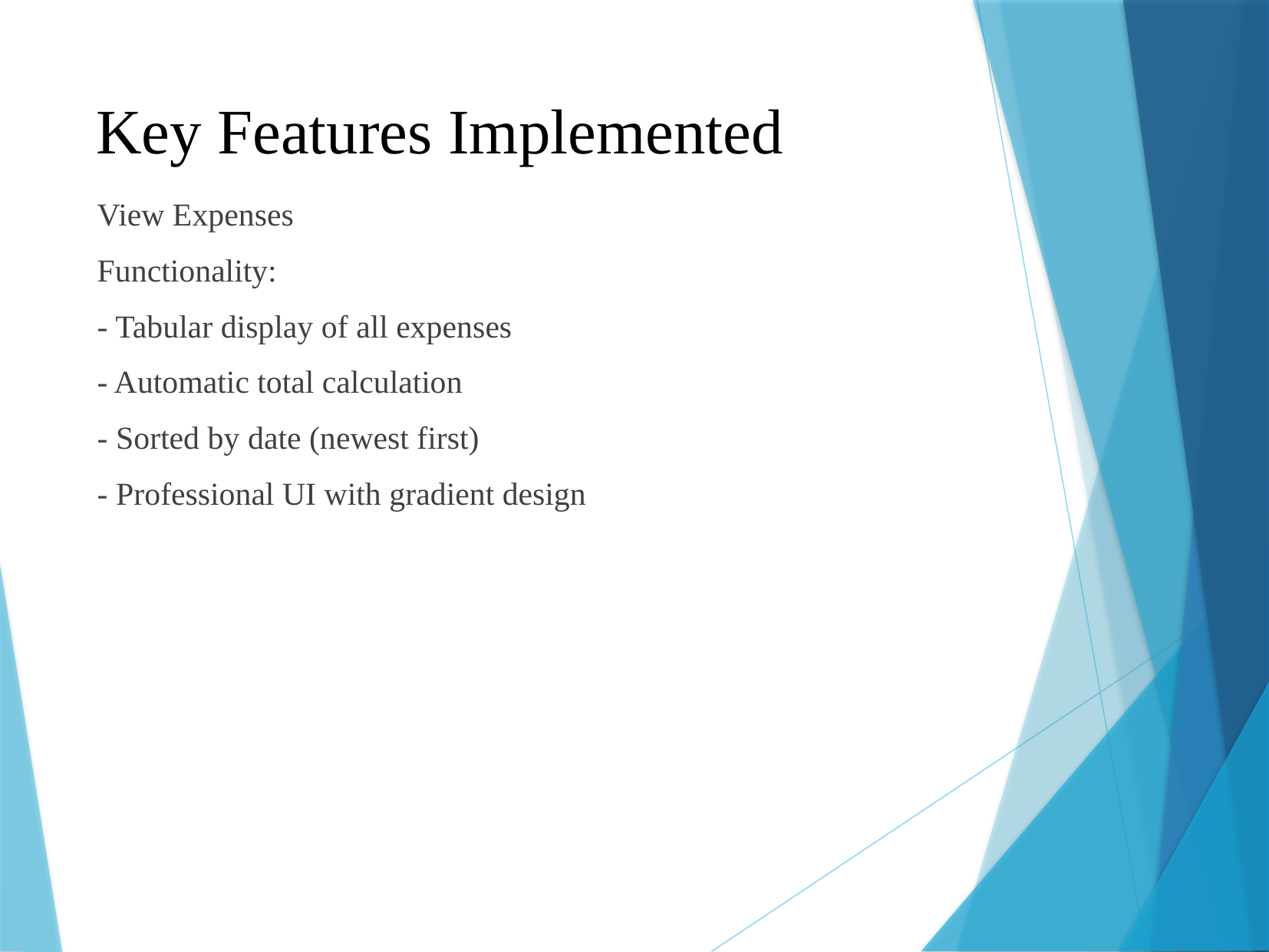

# Key Features Implemented
View Expenses
Functionality:
- Tabular display of all expenses
- Automatic total calculation
- Sorted by date (newest first)
- Professional UI with gradient design